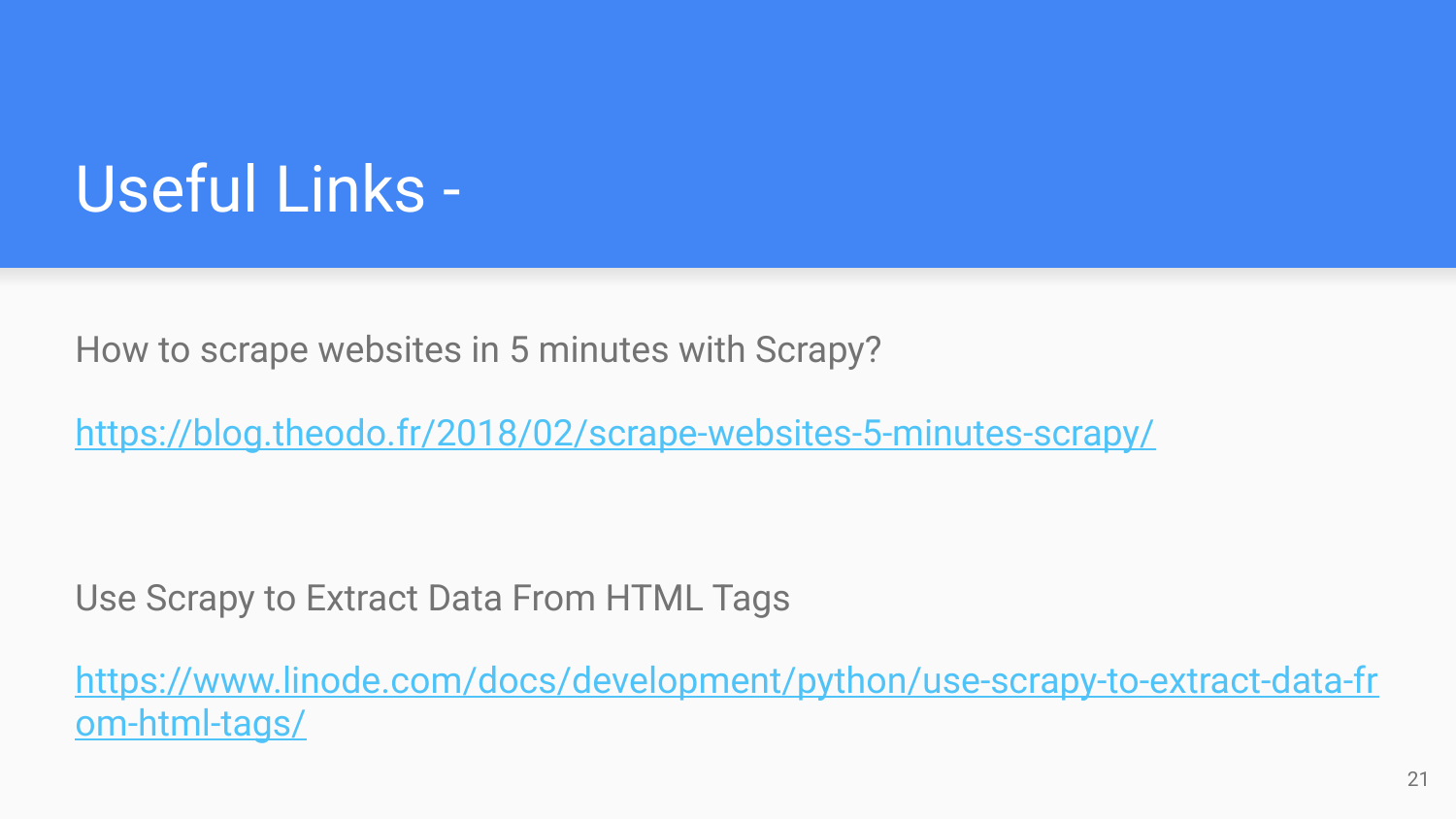

# Useful Links -
How to scrape websites in 5 minutes with Scrapy?
https://blog.theodo.fr/2018/02/scrape-websites-5-minutes-scrapy/

Use Scrapy to Extract Data From HTML Tags
https://www.linode.com/docs/development/python/use-scrapy-to-extract-data-from-html-tags/

21